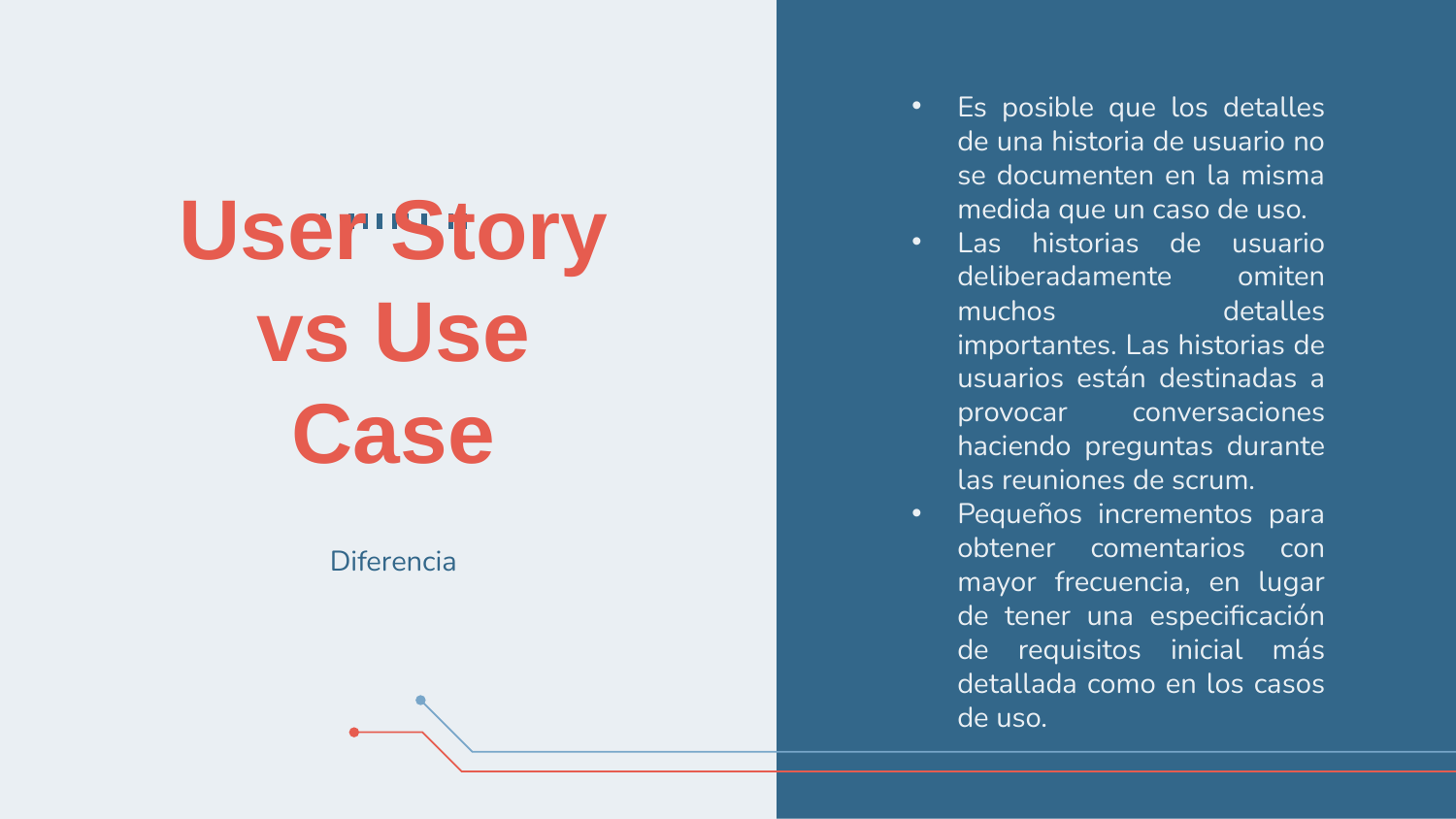

Es posible que los detalles de una historia de usuario no se documenten en la misma medida que un caso de uso.
Las historias de usuario deliberadamente omiten muchos detalles importantes. Las historias de usuarios están destinadas a provocar conversaciones haciendo preguntas durante las reuniones de scrum.
Pequeños incrementos para obtener comentarios con mayor frecuencia, en lugar de tener una especificación de requisitos inicial más detallada como en los casos de uso.
# User Story vs Use Case
Diferencia